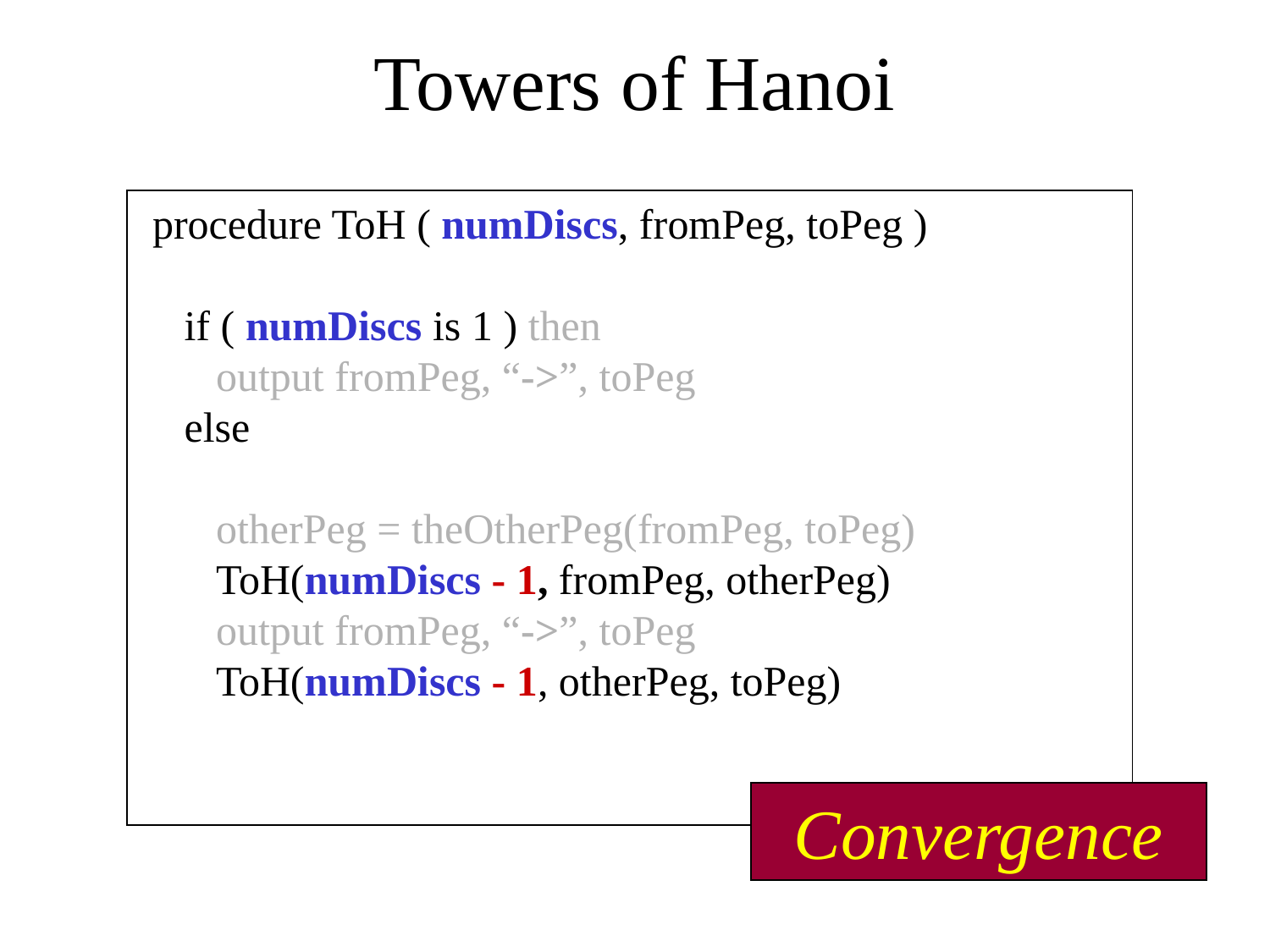

# Towers of Hanoi
procedure ToH ( numDiscs, fromPeg, toPeg )

   if ( numDiscs is 1 ) then
      output fromPeg, “->”, toPeg
   else

      otherPeg = theOtherPeg(fromPeg, toPeg)
      ToH(numDiscs - 1, fromPeg, otherPeg)
      output fromPeg, “->”, toPeg
      ToH(numDiscs - 1, otherPeg, toPeg)

Convergence